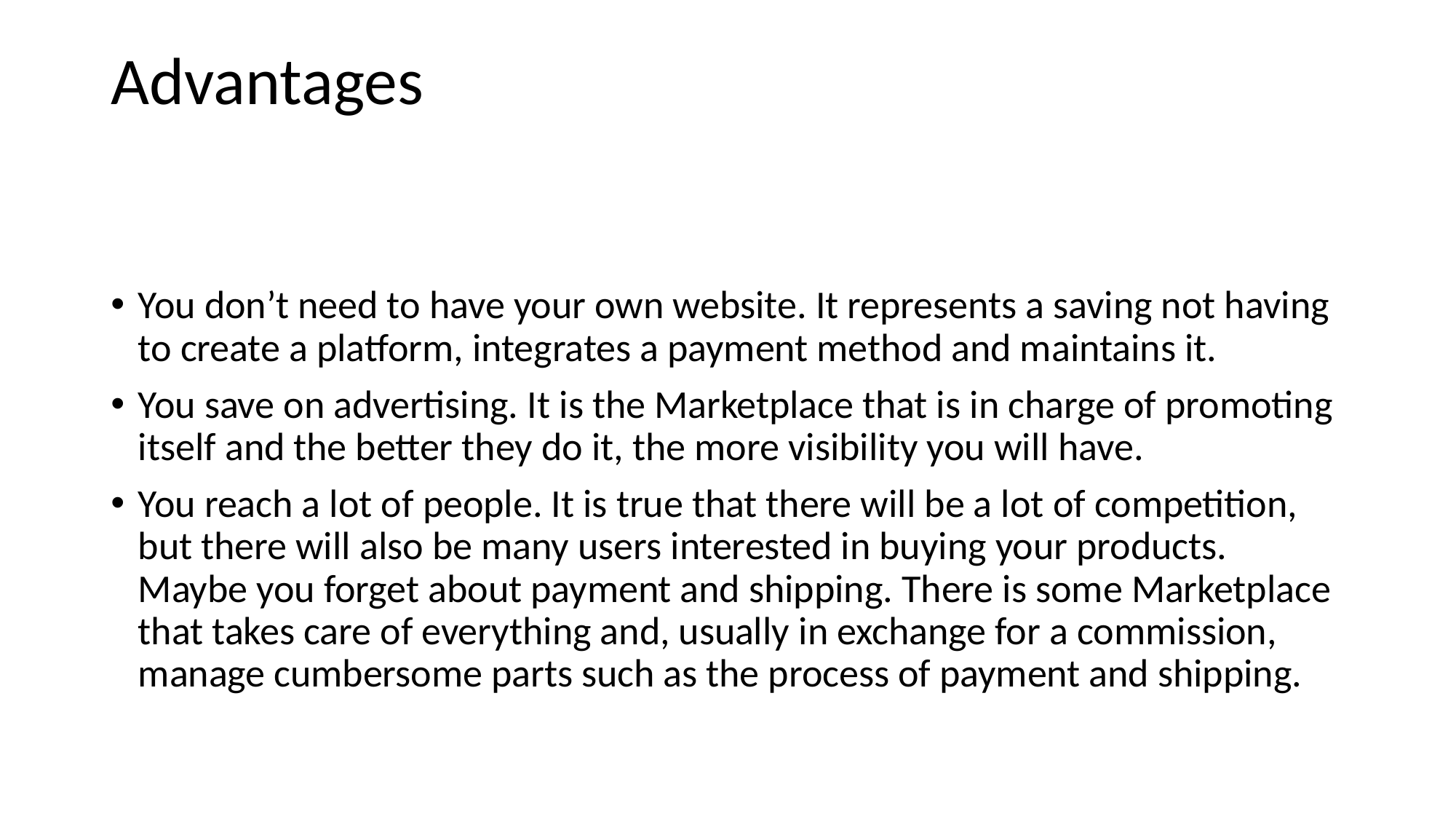

# Advantages

You don’t need to have your own website. It represents a saving not having to create a platform, integrates a payment method and maintains it.
You save on advertising. It is the Marketplace that is in charge of promoting itself and the better they do it, the more visibility you will have.
You reach a lot of people. It is true that there will be a lot of competition, but there will also be many users interested in buying your products. Maybe you forget about payment and shipping. There is some Marketplace that takes care of everything and, usually in exchange for a commission, manage cumbersome parts such as the process of payment and shipping.